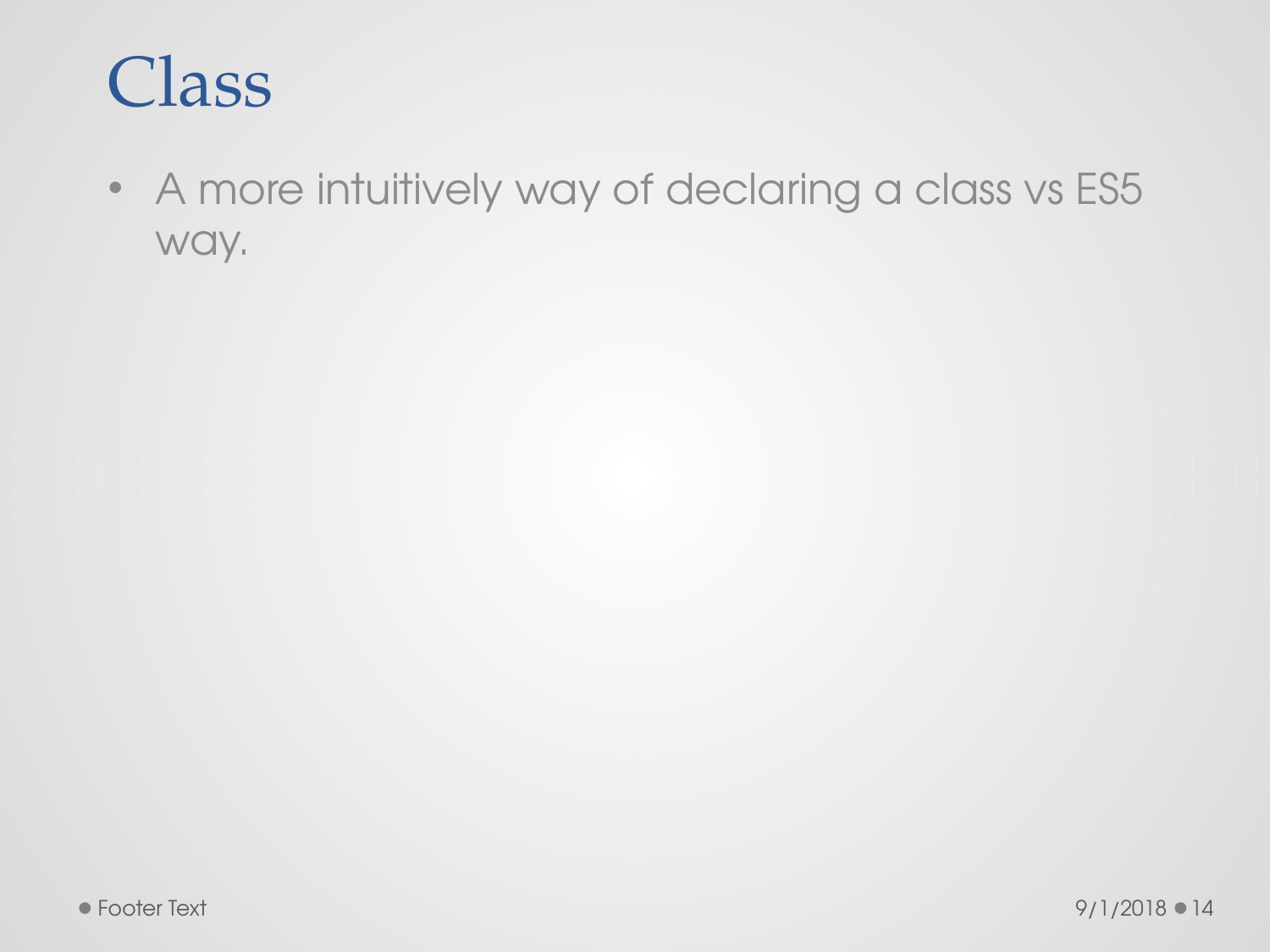

# Class
A more intuitively way of declaring a class vs ES5 way.
Footer Text
9/1/2018
14